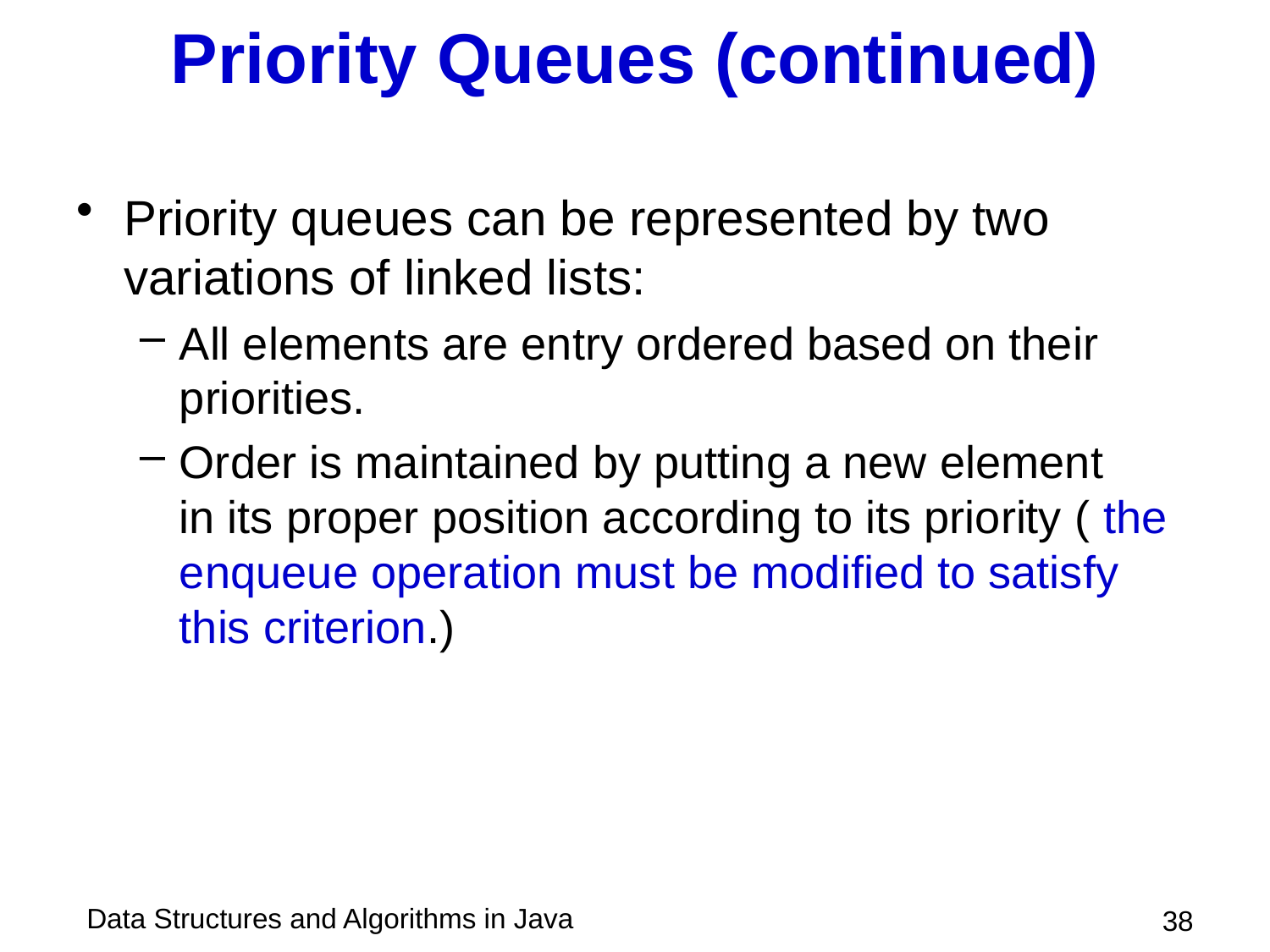

# Priority Queues (continued)
Priority queues can be represented by two variations of linked lists:
All elements are entry ordered based on their priorities.
Order is maintained by putting a new element
in its proper position according to its priority ( the enqueue operation must be modified to satisfy this criterion.)
 38